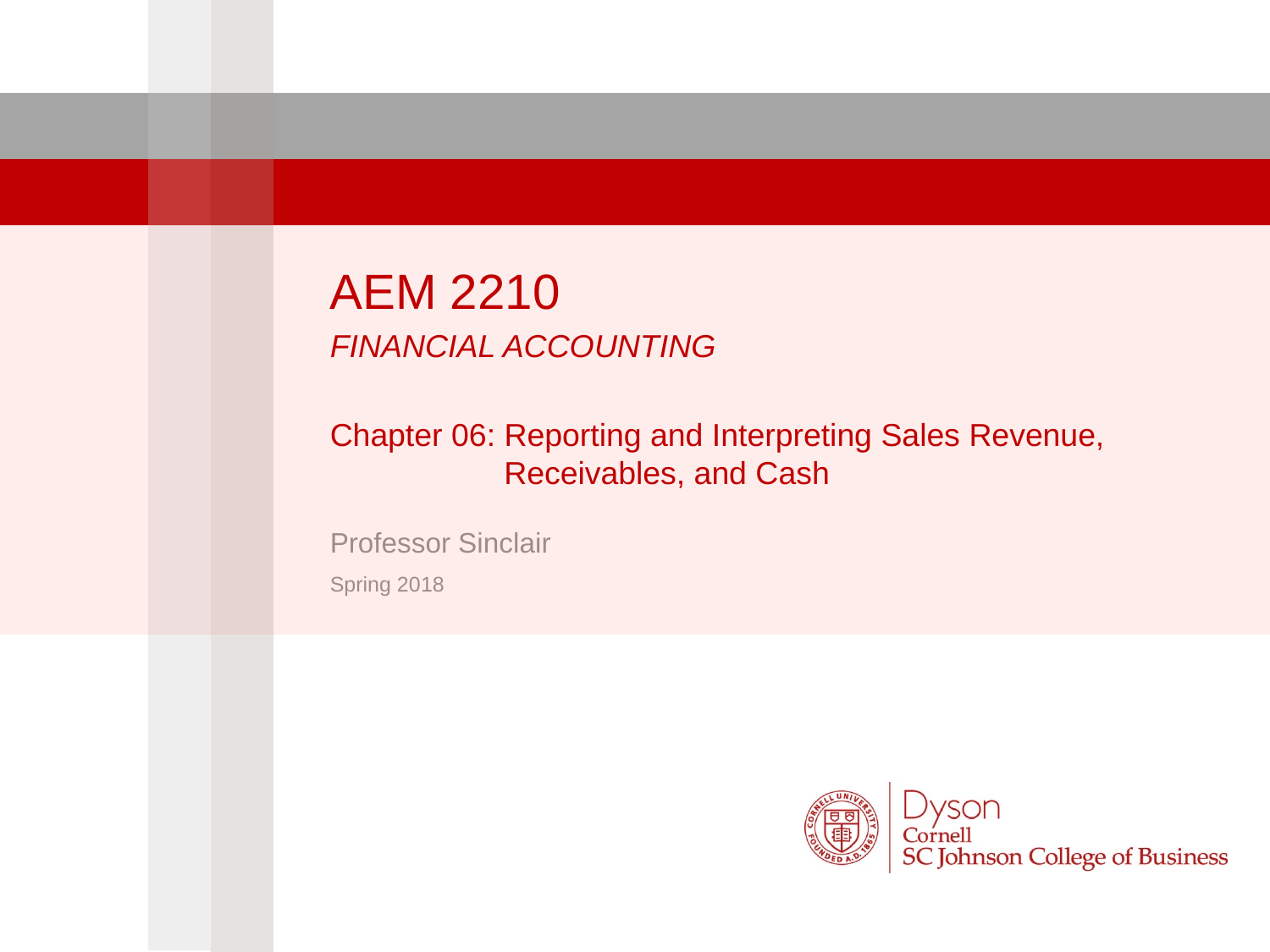

AEM 2210
Financial Accounting

Chapter 06: Reporting and Interpreting Sales Revenue, Receivables, and Cash

Professor Sinclair
Spring 2018